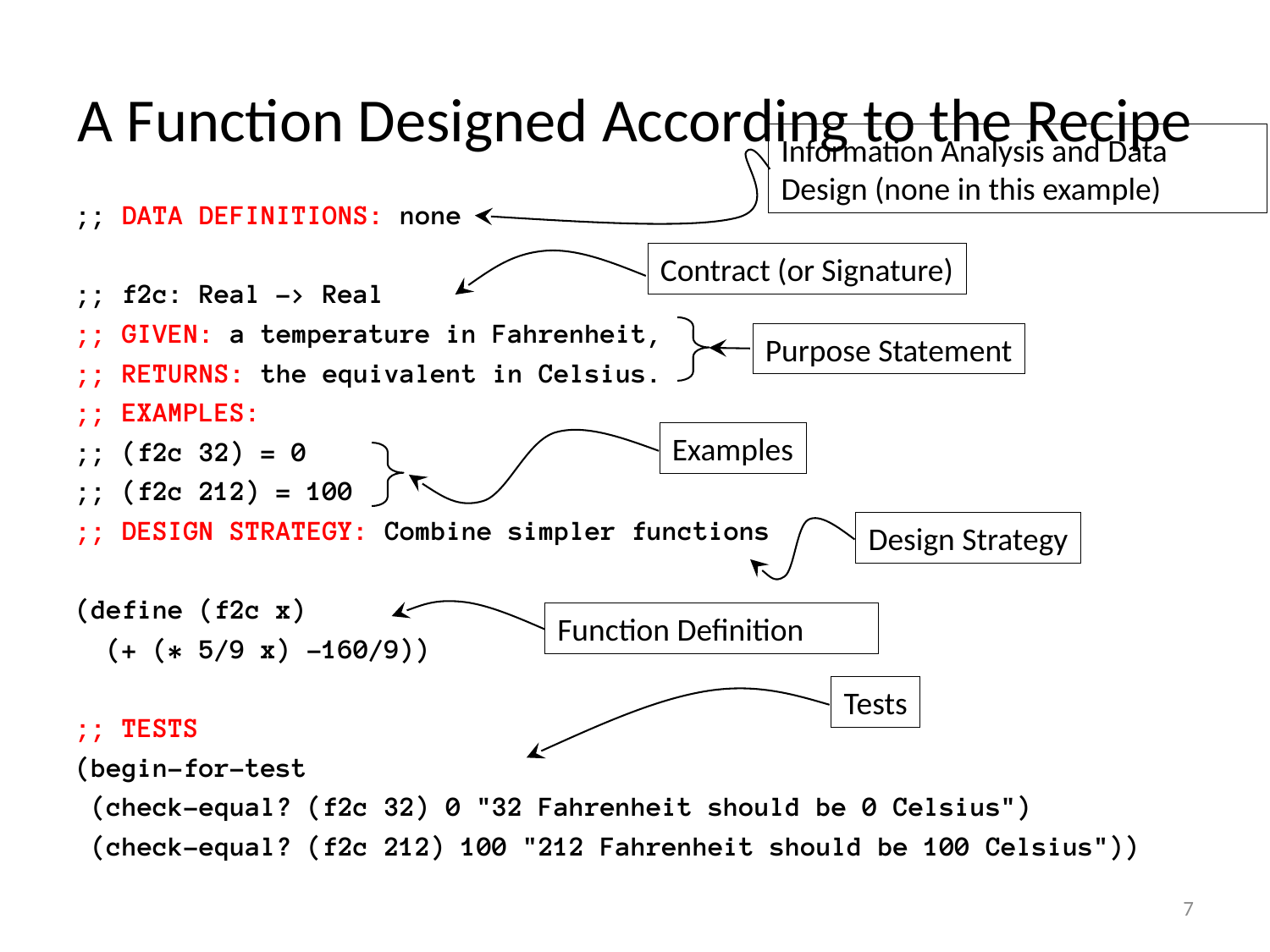

# A Function Designed According to the Recipe
Information Analysis and Data Design (none in this example)

;; DATA DEFINITIONS: none

;; f2c: Real -> Real
;; GIVEN: a temperature in Fahrenheit,
;; RETURNS: the equivalent in Celsius.
;; EXAMPLES:
;; (f2c 32) = 0
;; (f2c 212) = 100
;; DESIGN STRATEGY: Combine simpler functions

(define (f2c x)
  (+ (* 5/9 x) -160/9))

;; TESTS
(begin-for-test
 (check-equal? (f2c 32) 0 "32 Fahrenheit should be 0 Celsius")
 (check-equal? (f2c 212) 100 "212 Fahrenheit should be 100 Celsius"))
Contract (or Signature)

Purpose Statement

Examples

Design Strategy

Function Definition
Tests

7